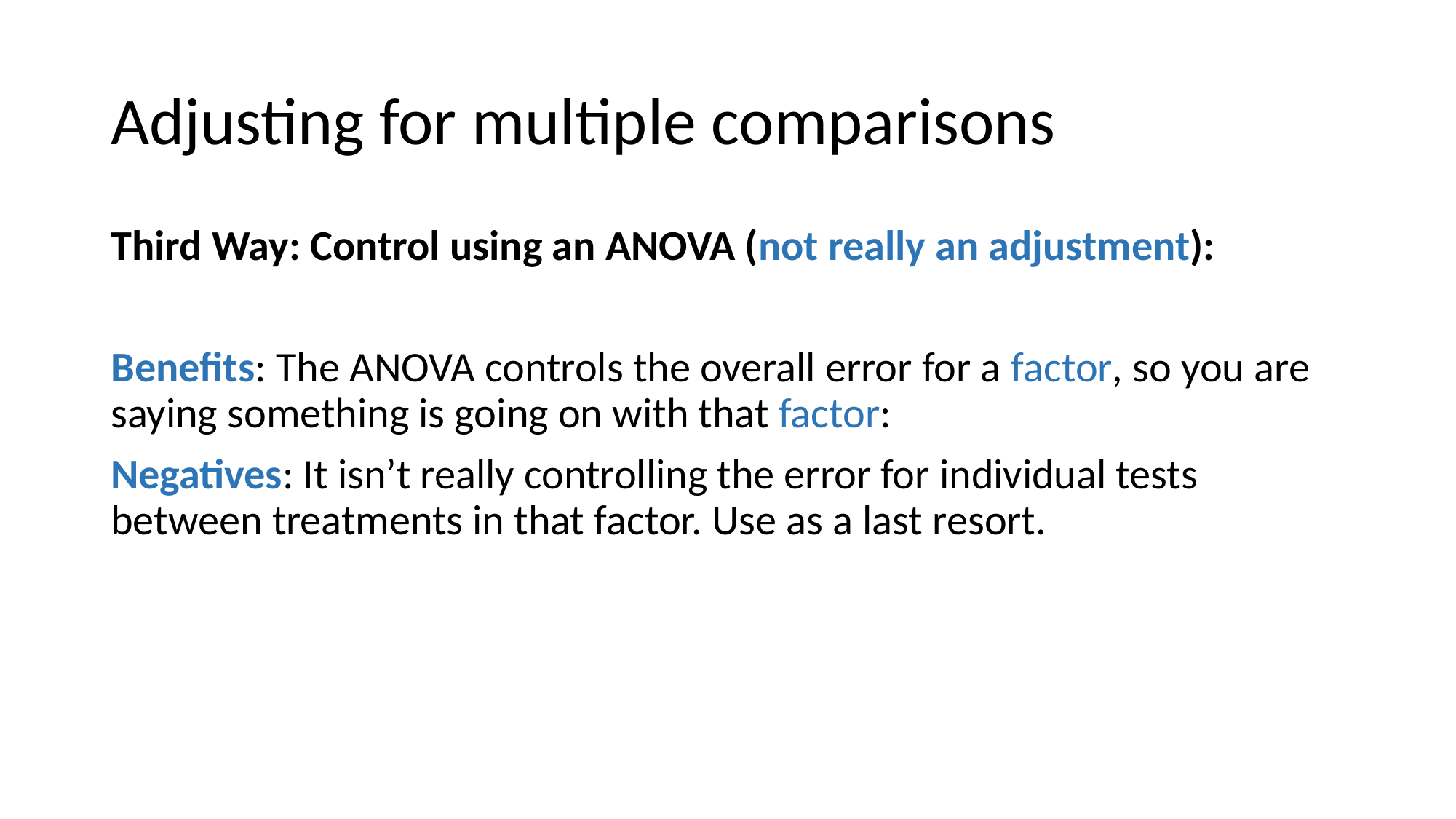

# Adjusting for multiple comparisons
Third Way: Control using an ANOVA (not really an adjustment):

Benefits: The ANOVA controls the overall error for a factor, so you are saying something is going on with that factor:
Negatives: It isn’t really controlling the error for individual tests between treatments in that factor. Use as a last resort.